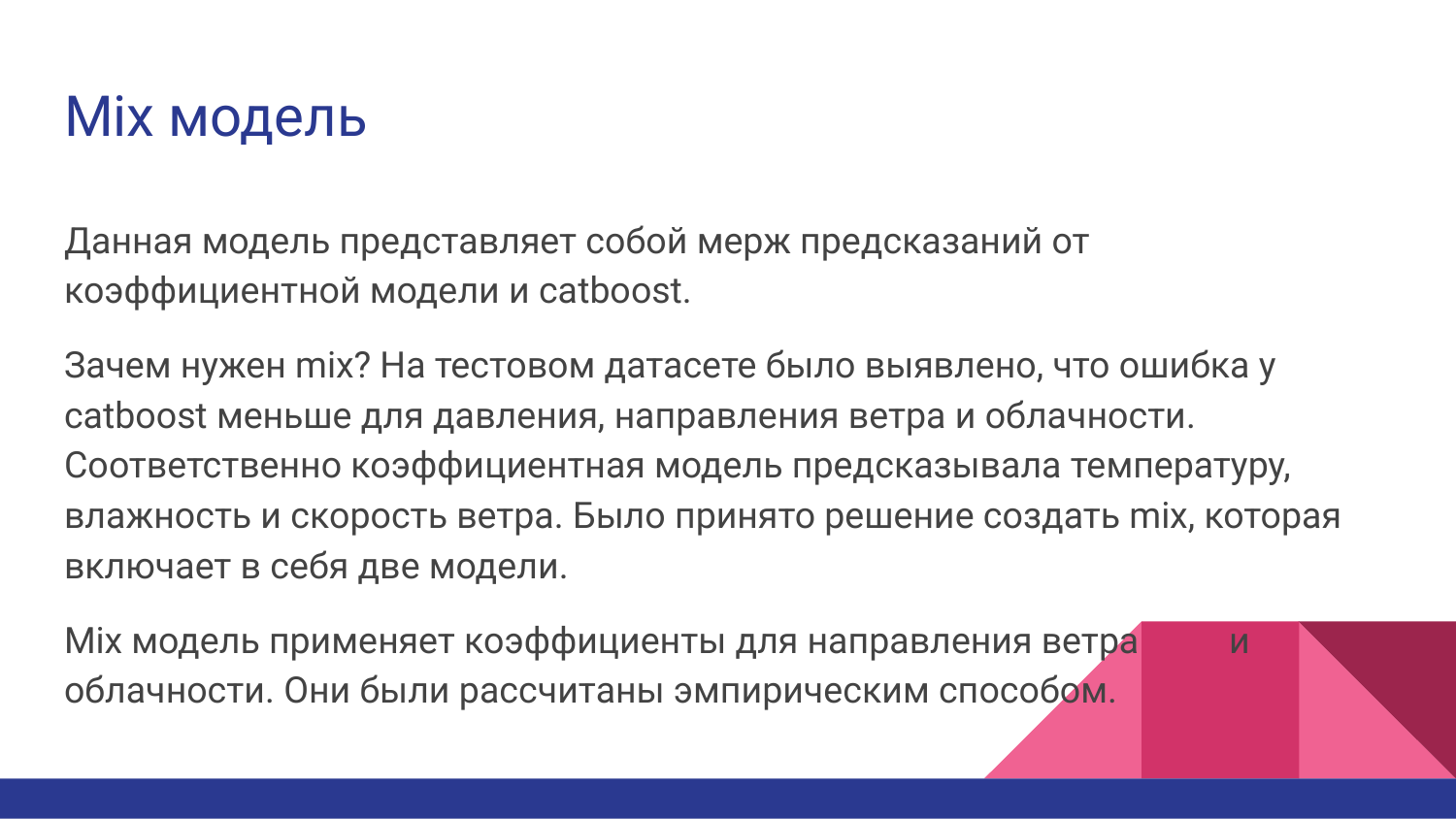

# Mix модель
Данная модель представляет собой мерж предсказаний от коэффициентной модели и catboost.
Зачем нужен mix? На тестовом датасете было выявлено, что ошибка у catboost меньше для давления, направления ветра и облачности. Соответственно коэффициентная модель предсказывала температуру, влажность и скорость ветра. Было принято решение создать mix, которая включает в себя две модели.
Mix модель применяет коэффициенты для направления ветра 	и облачности. Они были рассчитаны эмпирическим способом.